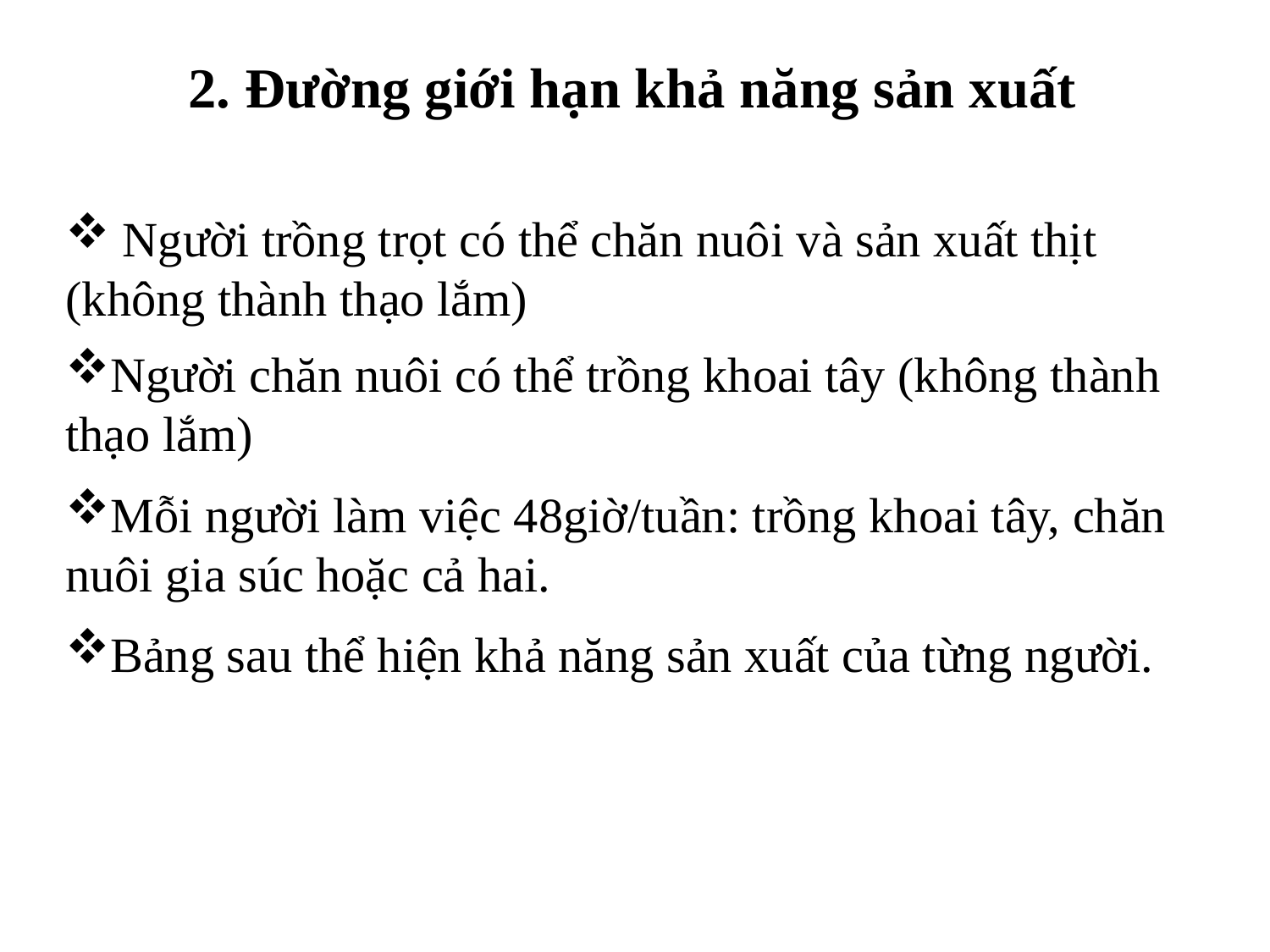

2. Đường giới hạn khả năng sản xuất

 Người trồng trọt có thể chăn nuôi và sản xuất thịt (không thành thạo lắm)

Người chăn nuôi có thể trồng khoai tây (không thành thạo lắm)

Mỗi người làm việc 48giờ/tuần: trồng khoai tây, chăn nuôi gia súc hoặc cả hai.

Bảng sau thể hiện khả năng sản xuất của từng người.